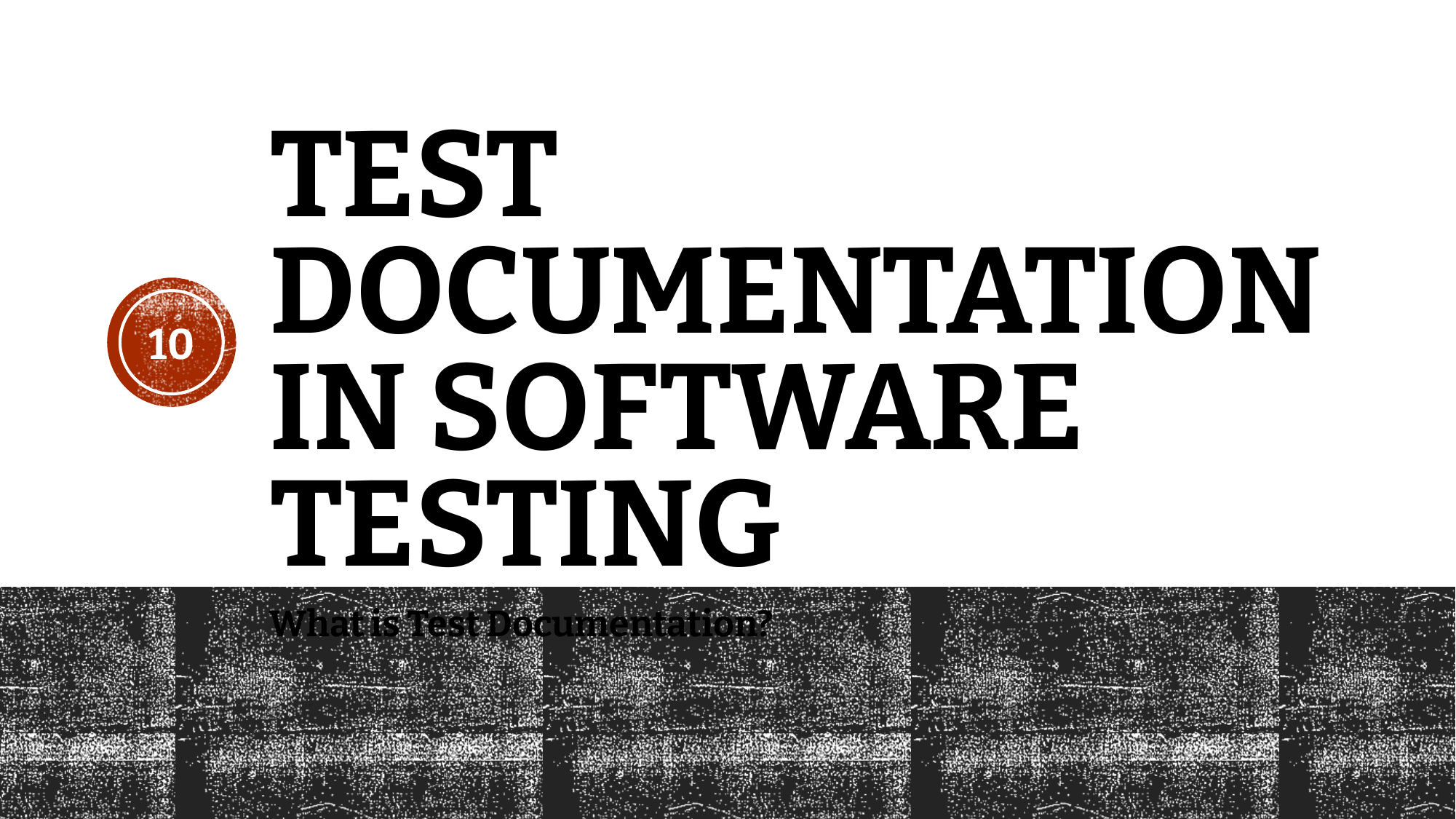

# Test Documentation in Software Testing
10
What is Test Documentation?